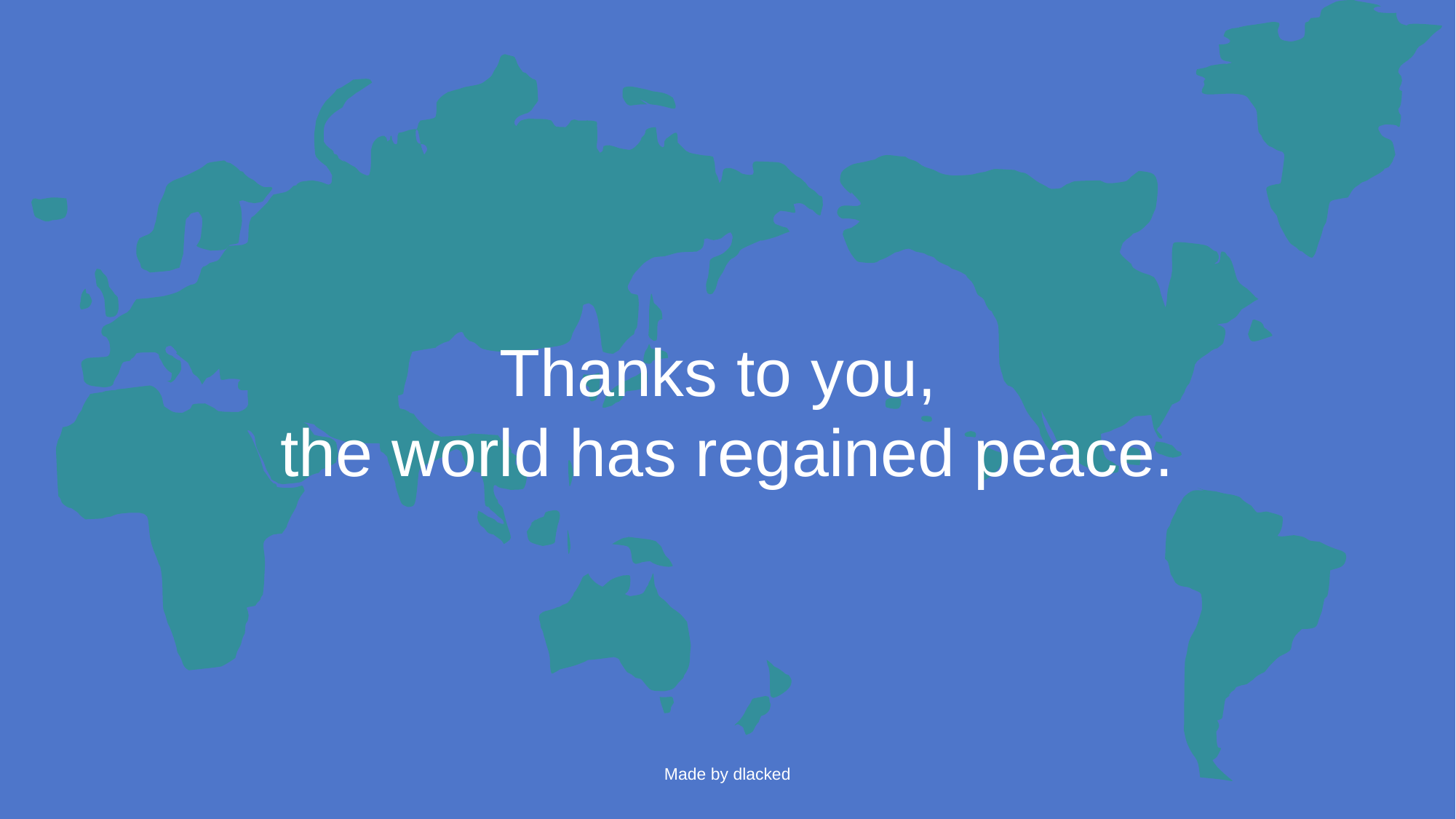

Thanks to you,
the world has regained peace.

Made by dlacked